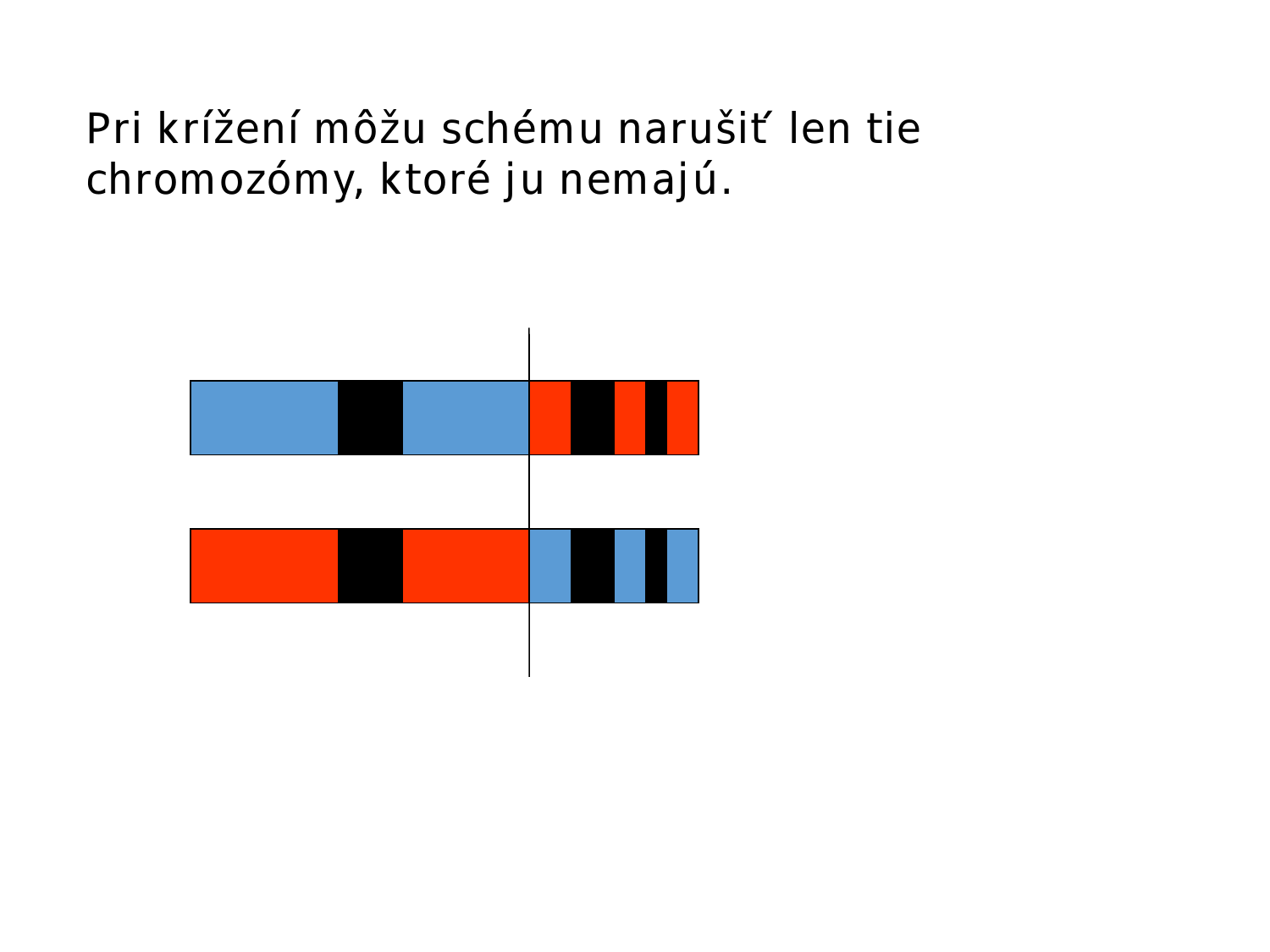

Pri krížení môžu schému narušiť len tie chromozómy, ktoré ju nemajú.